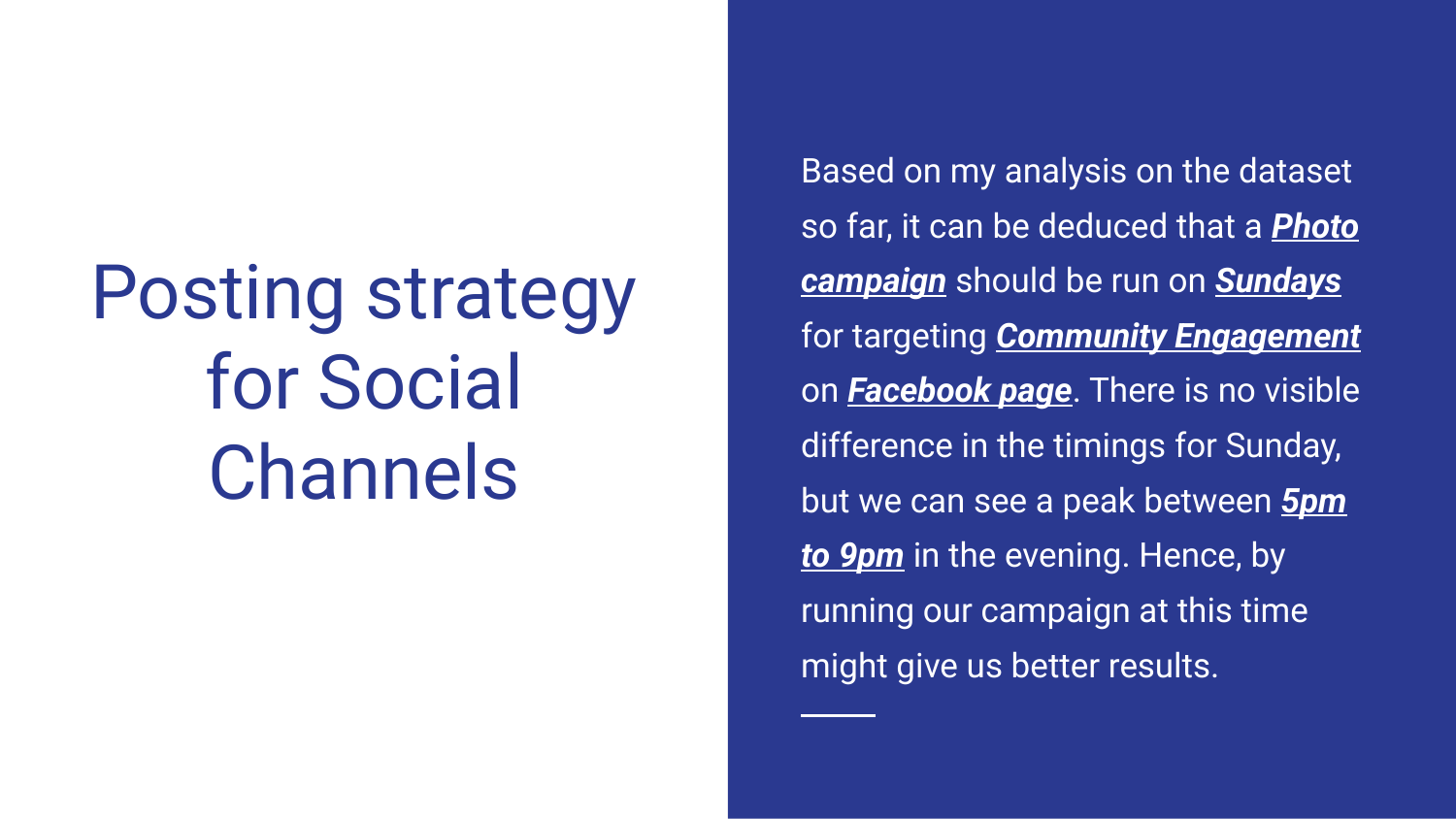

Based on my analysis on the dataset so far, it can be deduced that a Photo campaign should be run on Sundays for targeting Community Engagement on Facebook page. There is no visible difference in the timings for Sunday, but we can see a peak between 5pm to 9pm in the evening. Hence, by running our campaign at this time might give us better results.
# Posting strategy for Social Channels